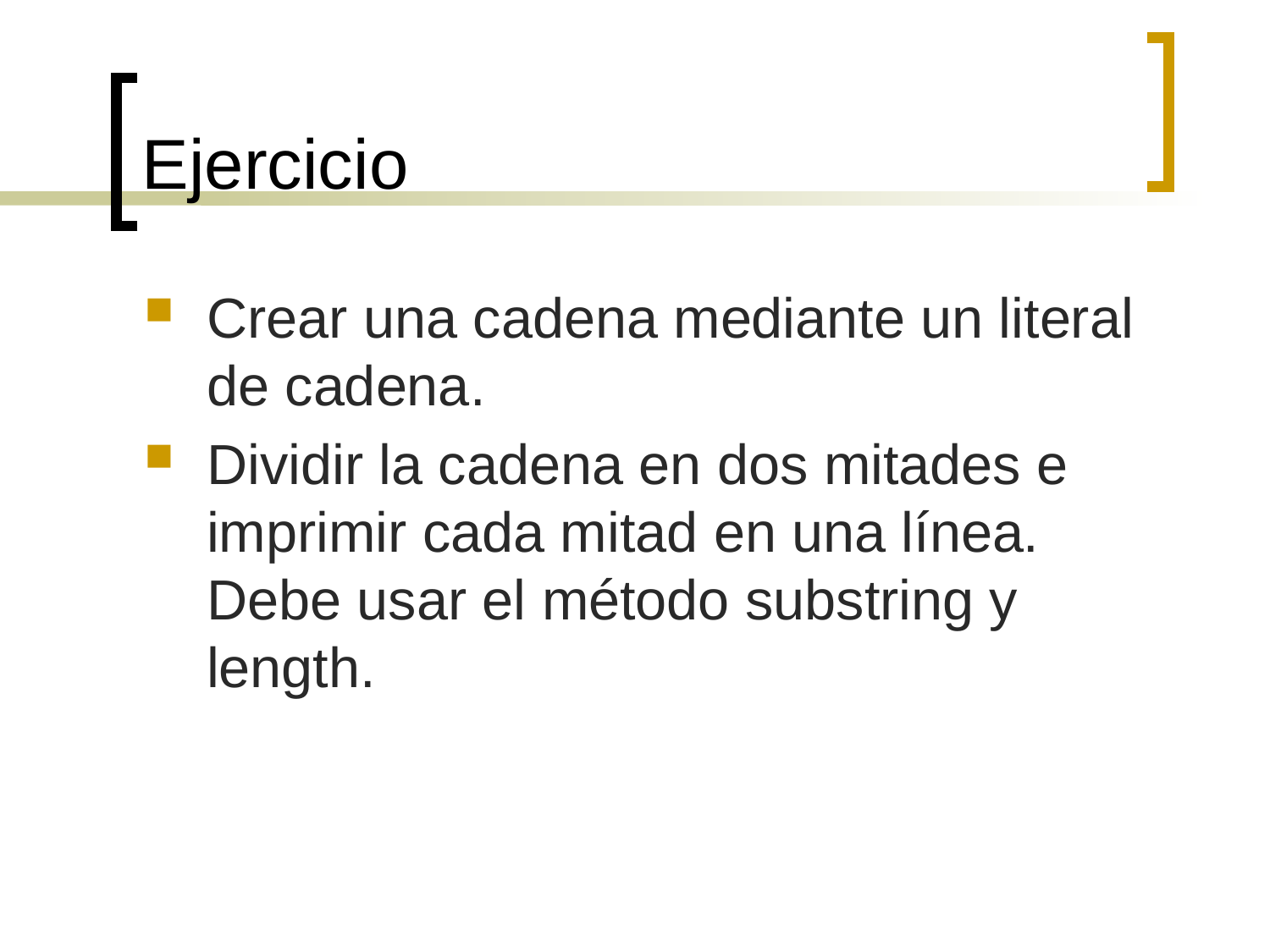

# Ejercicio
Crear una cadena mediante un literal de cadena.
Dividir la cadena en dos mitades e imprimir cada mitad en una línea. Debe usar el método substring y length.